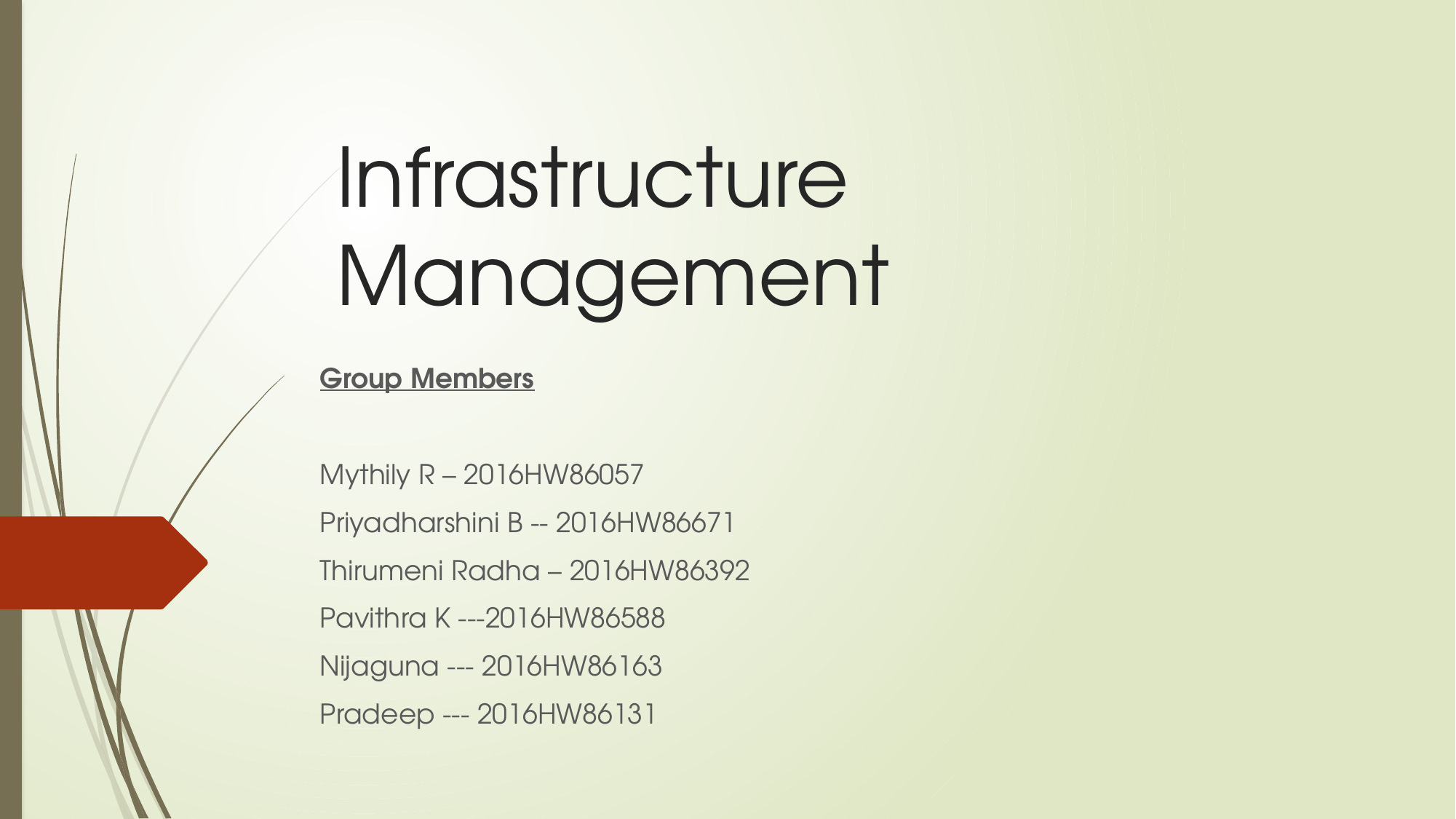

# Infrastructure Management
Group Members

Mythily R – 2016HW86057
Priyadharshini B -- 2016HW86671
Thirumeni Radha – 2016HW86392
Pavithra K ---2016HW86588
Nijaguna --- 2016HW86163
Pradeep --- 2016HW86131